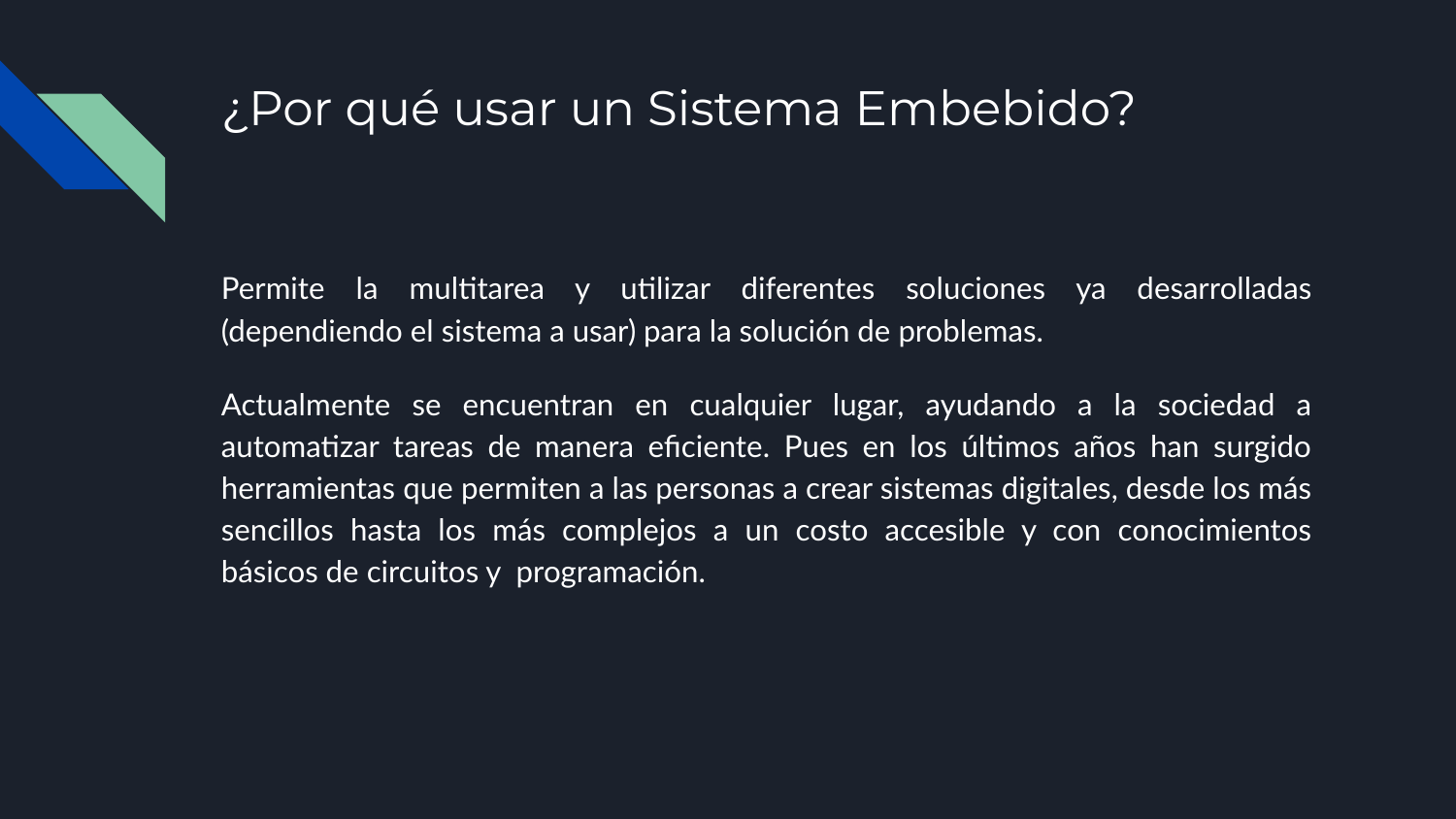

# ¿Por qué usar un Sistema Embebido?
Permite la multitarea y utilizar diferentes soluciones ya desarrolladas (dependiendo el sistema a usar) para la solución de problemas.
Actualmente se encuentran en cualquier lugar, ayudando a la sociedad a automatizar tareas de manera eficiente. Pues en los últimos años han surgido herramientas que permiten a las personas a crear sistemas digitales, desde los más sencillos hasta los más complejos a un costo accesible y con conocimientos básicos de circuitos y  programación.